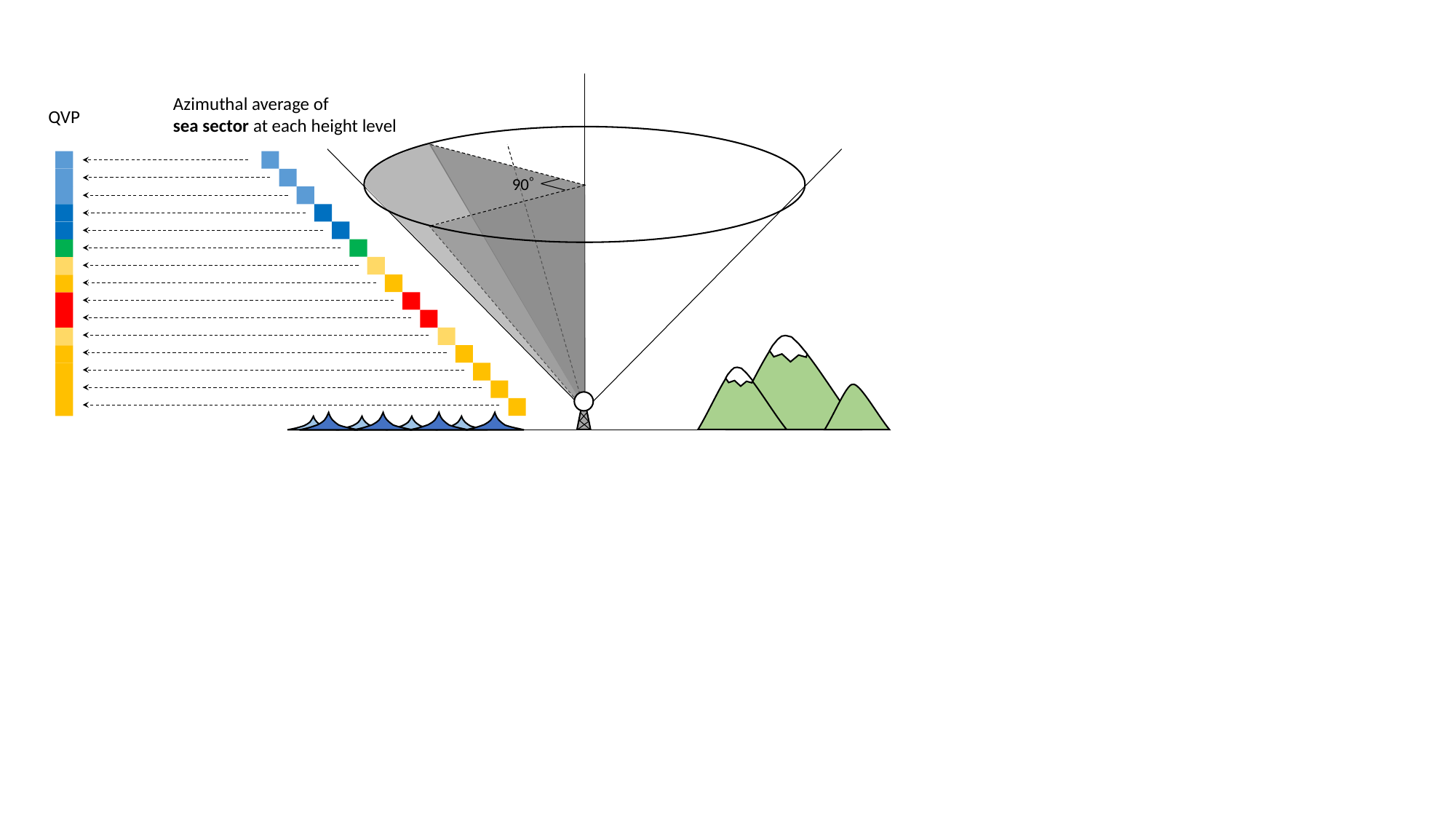

Azimuthal average of
sea sector at each height level
QVP

90°